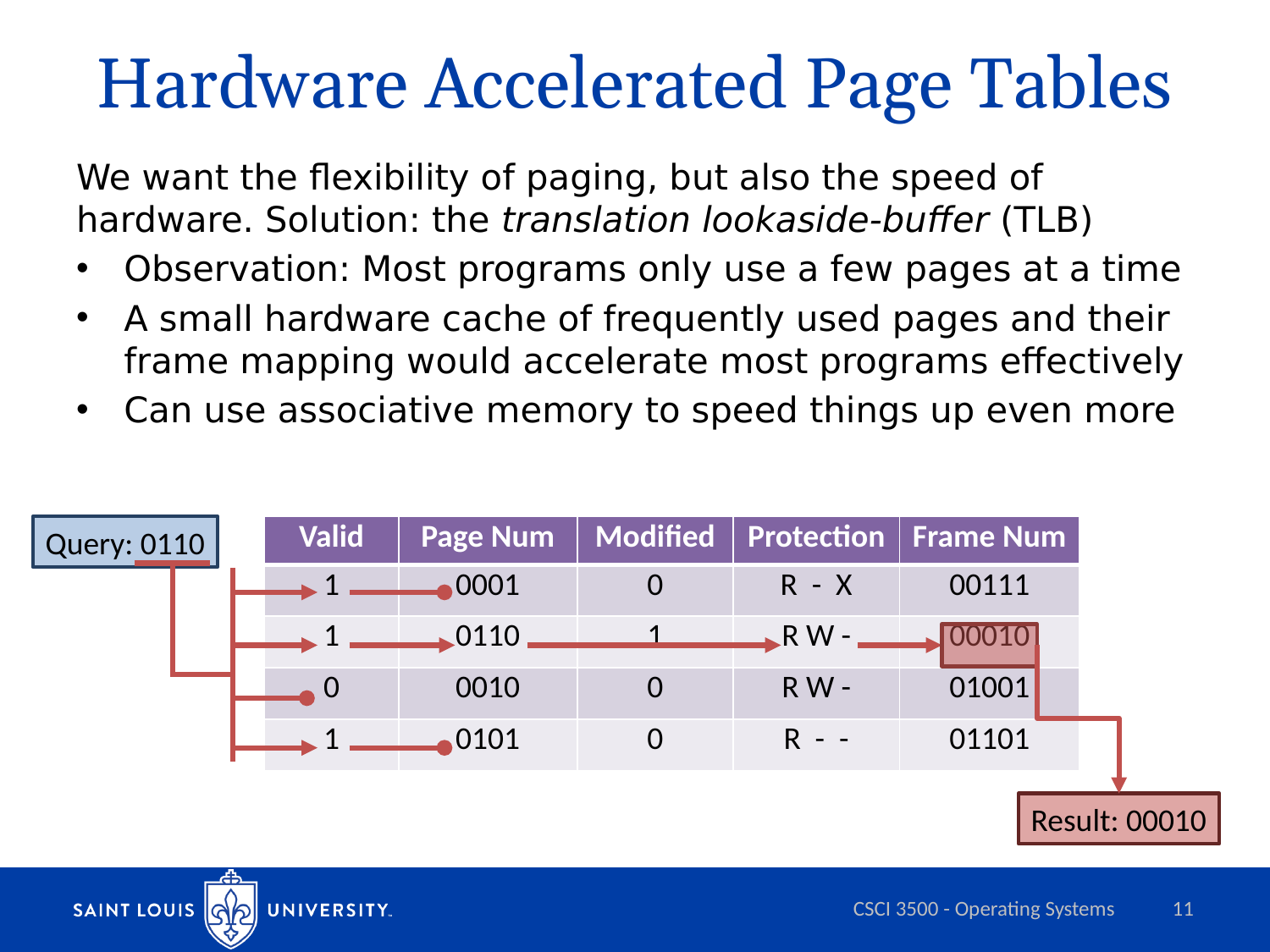

# Hardware Accelerated Page Tables
We want the flexibility of paging, but also the speed of hardware. Solution: the translation lookaside-buffer (TLB)
Observation: Most programs only use a few pages at a time
A small hardware cache of frequently used pages and their frame mapping would accelerate most programs effectively
Can use associative memory to speed things up even more
Query: 0110
| Valid | Page Num | Modified | Protection | Frame Num |
| --- | --- | --- | --- | --- |
| 1 | 0001 | 0 | R - X | 00111 |
| 1 | 0110 | 1 | R W - | 00010 |
| 0 | 0010 | 0 | R W - | 01001 |
| 1 | 0101 | 0 | R - - | 01101 |

Result: 00010
CSCI 3500 - Operating Systems
11